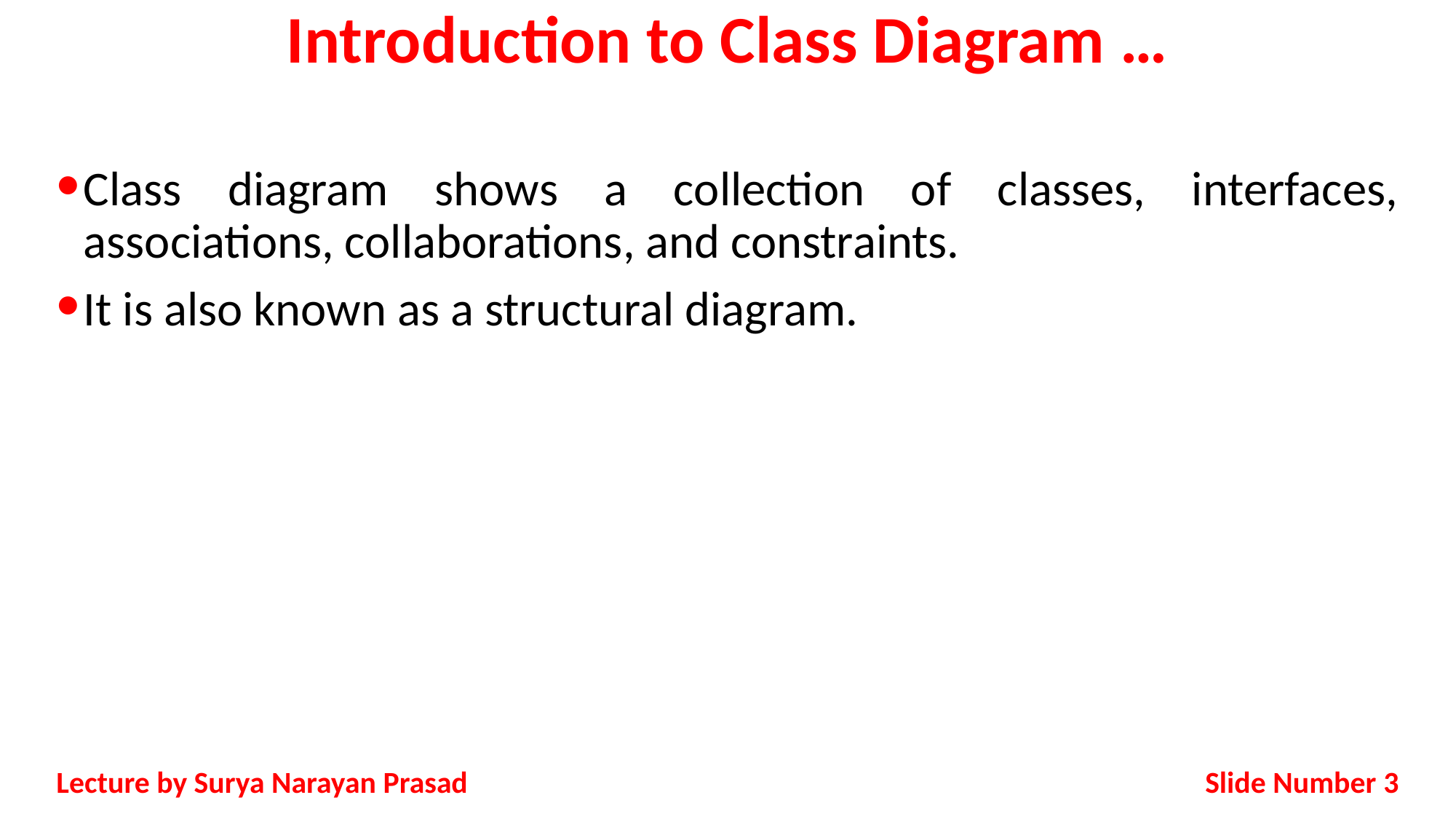

# Introduction to Class Diagram …
Class diagram shows a collection of classes, interfaces, associations, collaborations, and constraints.
It is also known as a structural diagram.
Slide Number 3
Lecture by Surya Narayan Prasad